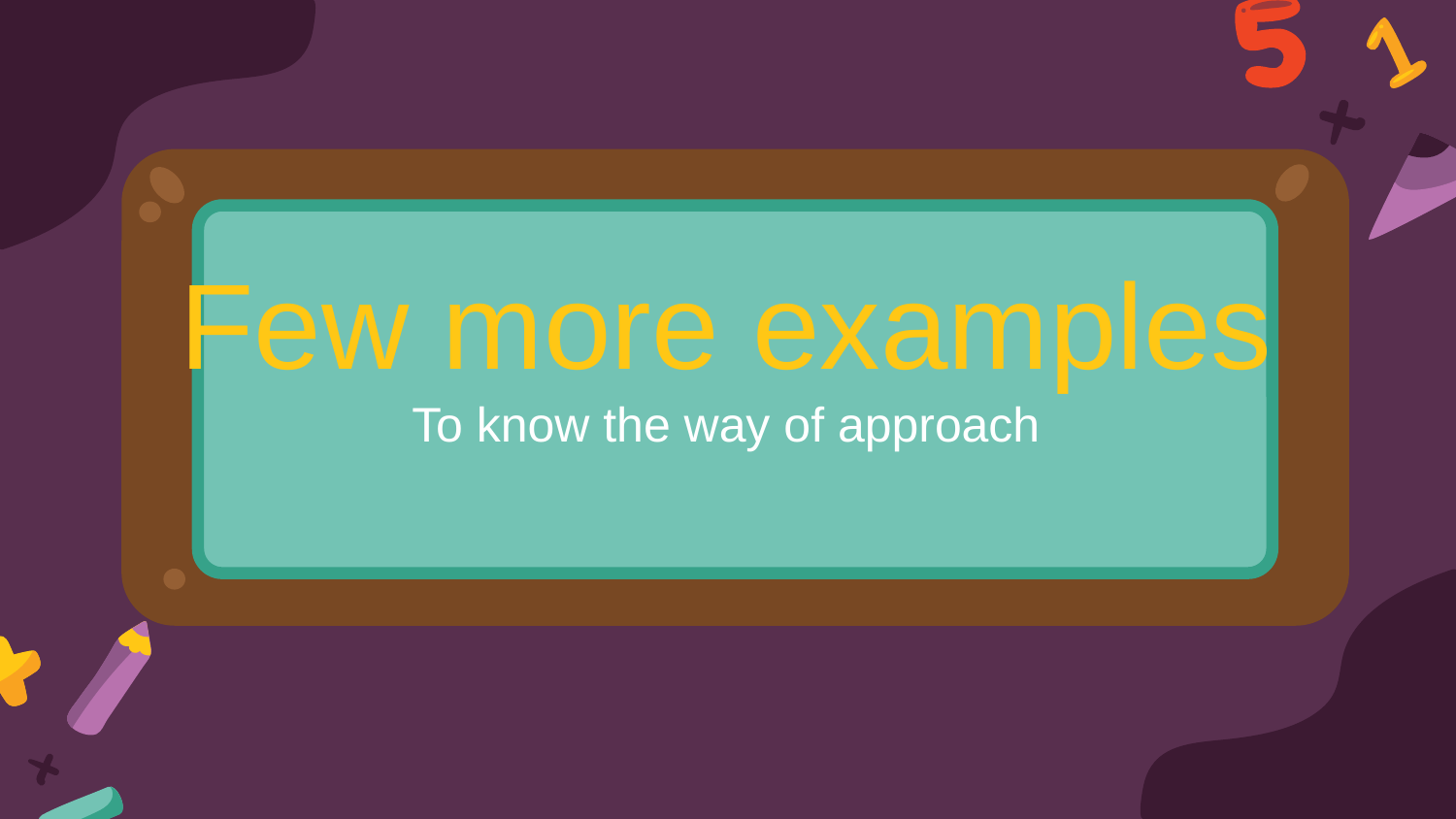

# Few more examples To know the way of approach